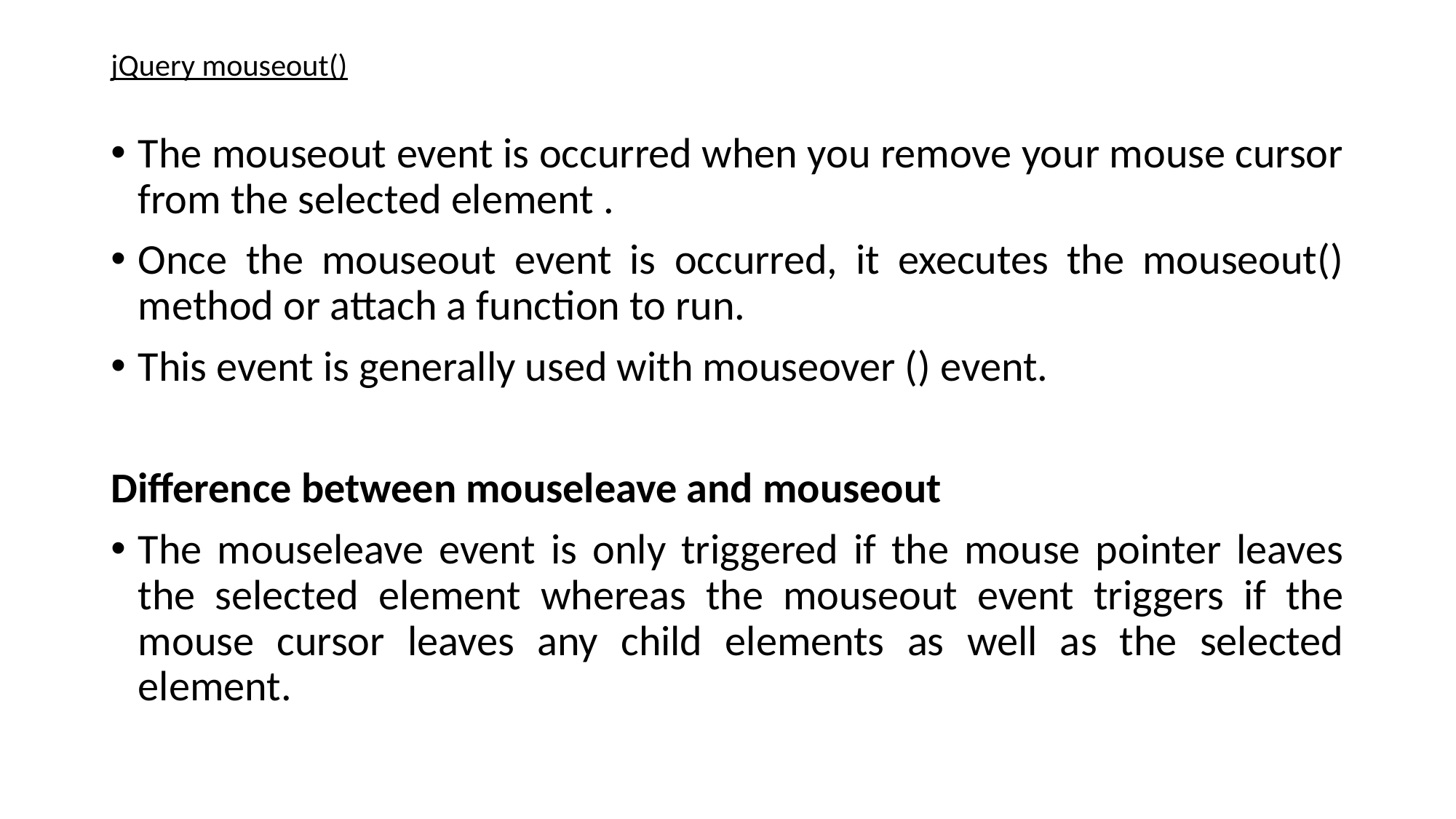

# jQuery mouseout()
The mouseout event is occurred when you remove your mouse cursor from the selected element .
Once the mouseout event is occurred, it executes the mouseout() method or attach a function to run.
This event is generally used with mouseover () event.

Difference between mouseleave and mouseout
The mouseleave event is only triggered if the mouse pointer leaves the selected element whereas the mouseout event triggers if the mouse cursor leaves any child elements as well as the selected element.